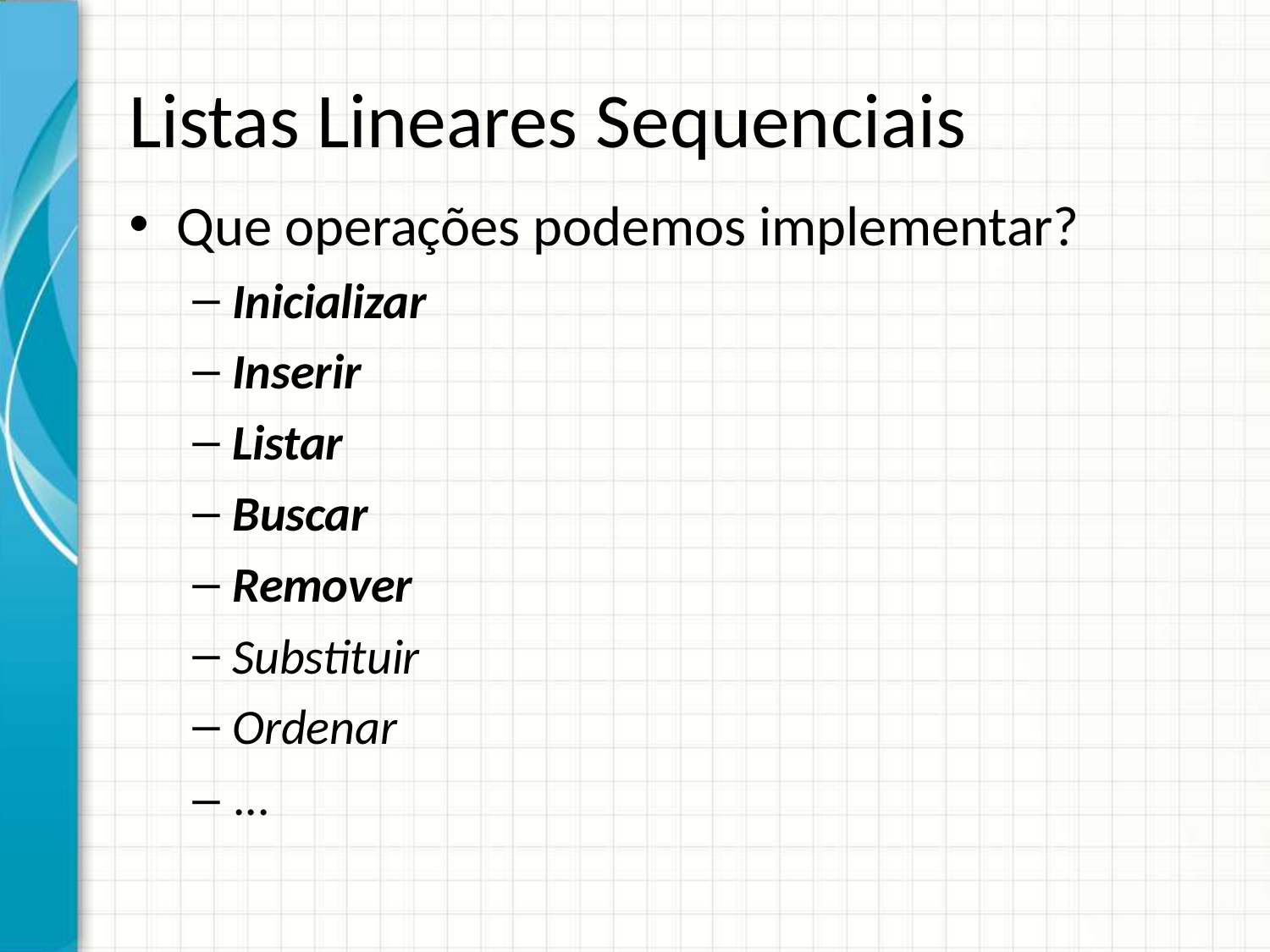

# Listas Lineares Sequenciais
Que operações podemos implementar?
Inicializar
Inserir
Listar
Buscar
Remover
Substituir
Ordenar
– ...